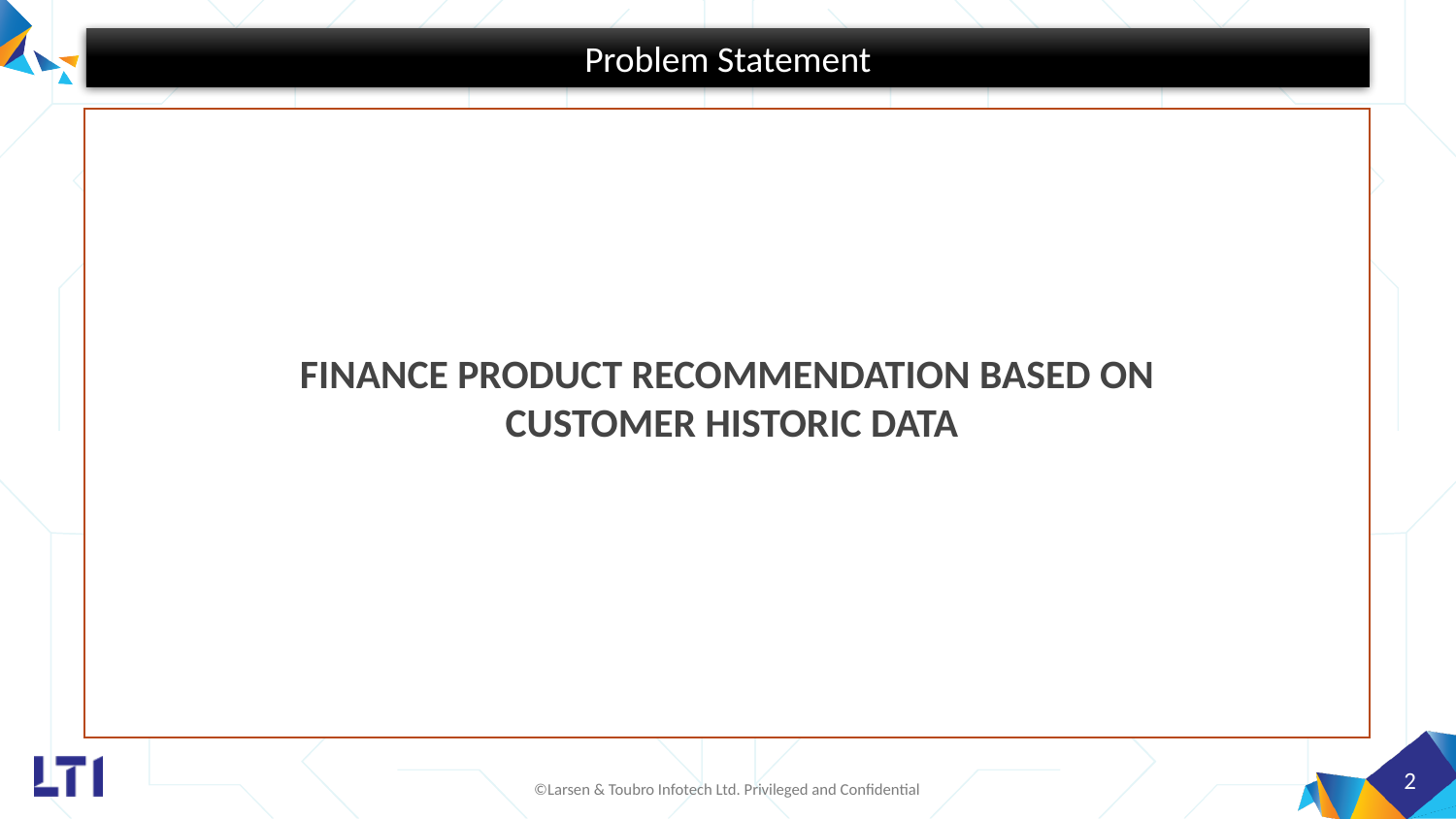

Problem Statement

FINANCE PRODUCT RECOMMENDATION BASED ON
 CUSTOMER HISTORIC DATA